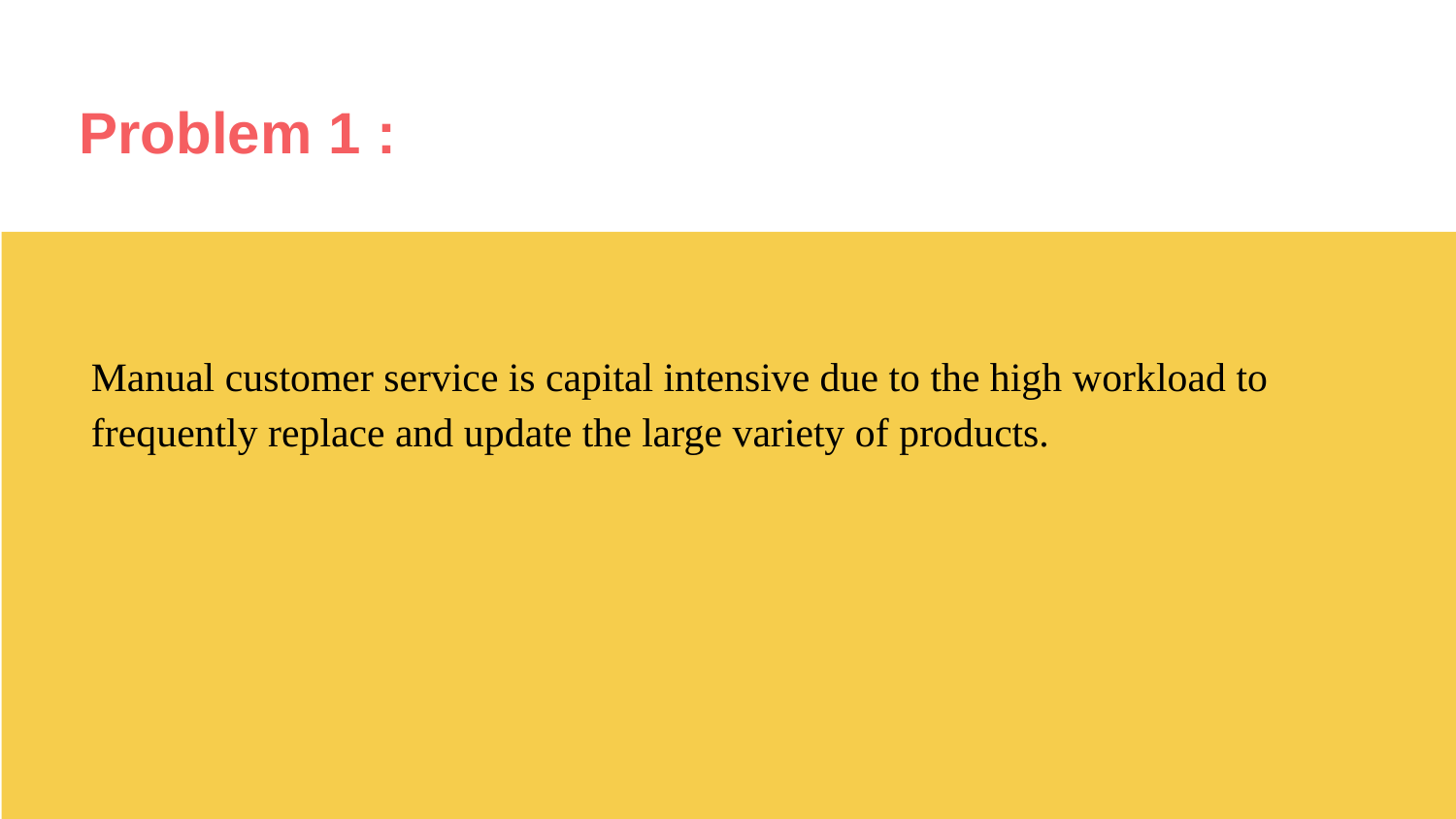

# Problem 1 :

Manual customer service is capital intensive due to the high workload to frequently replace and update the large variety of products.